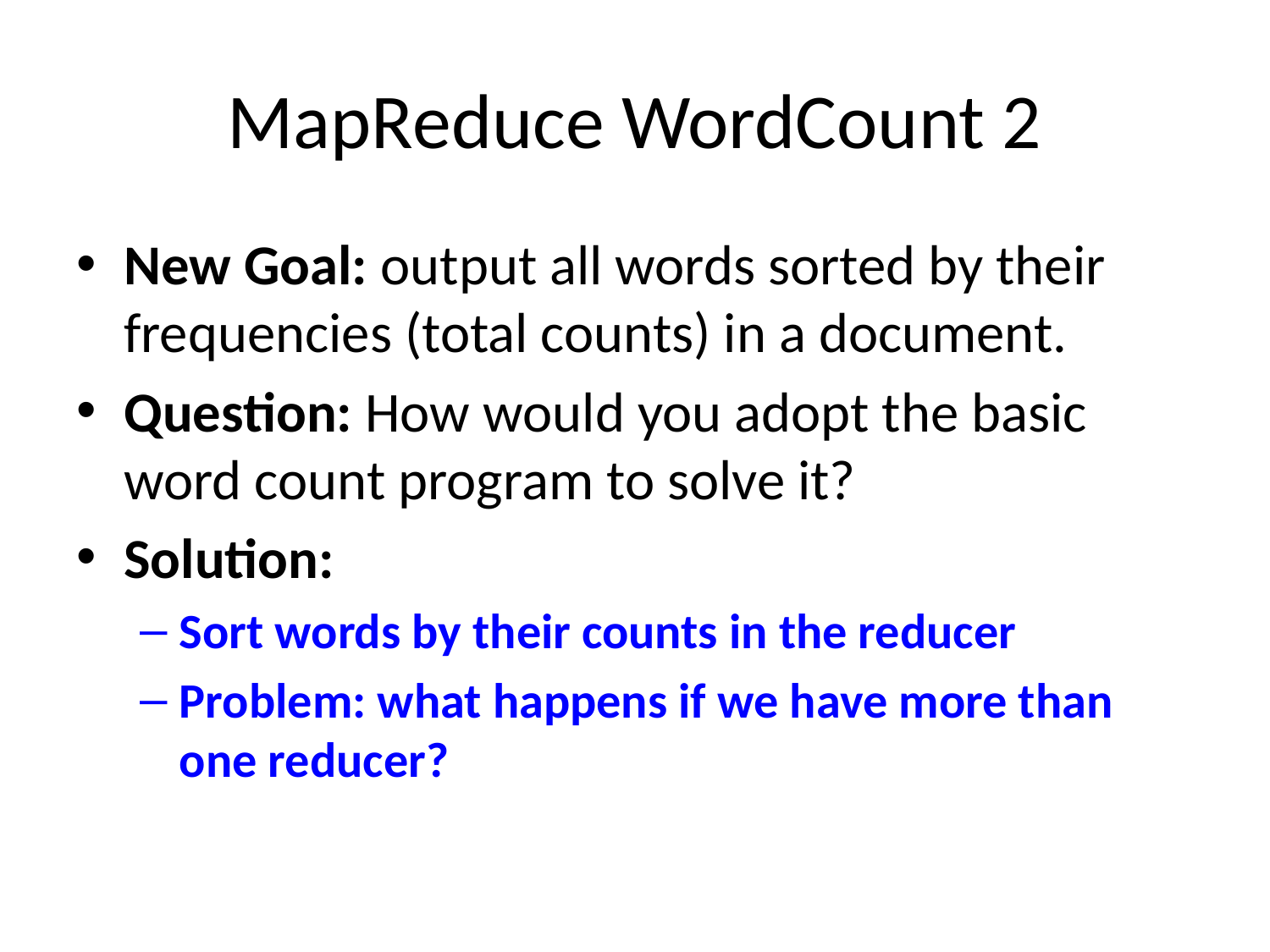

# MapReduce WordCount 2
New Goal: output all words sorted by their frequencies (total counts) in a document.
Question: How would you adopt the basic word count program to solve it?
Solution:
Sort words by their counts in the reducer
Problem: what happens if we have more than one reducer?